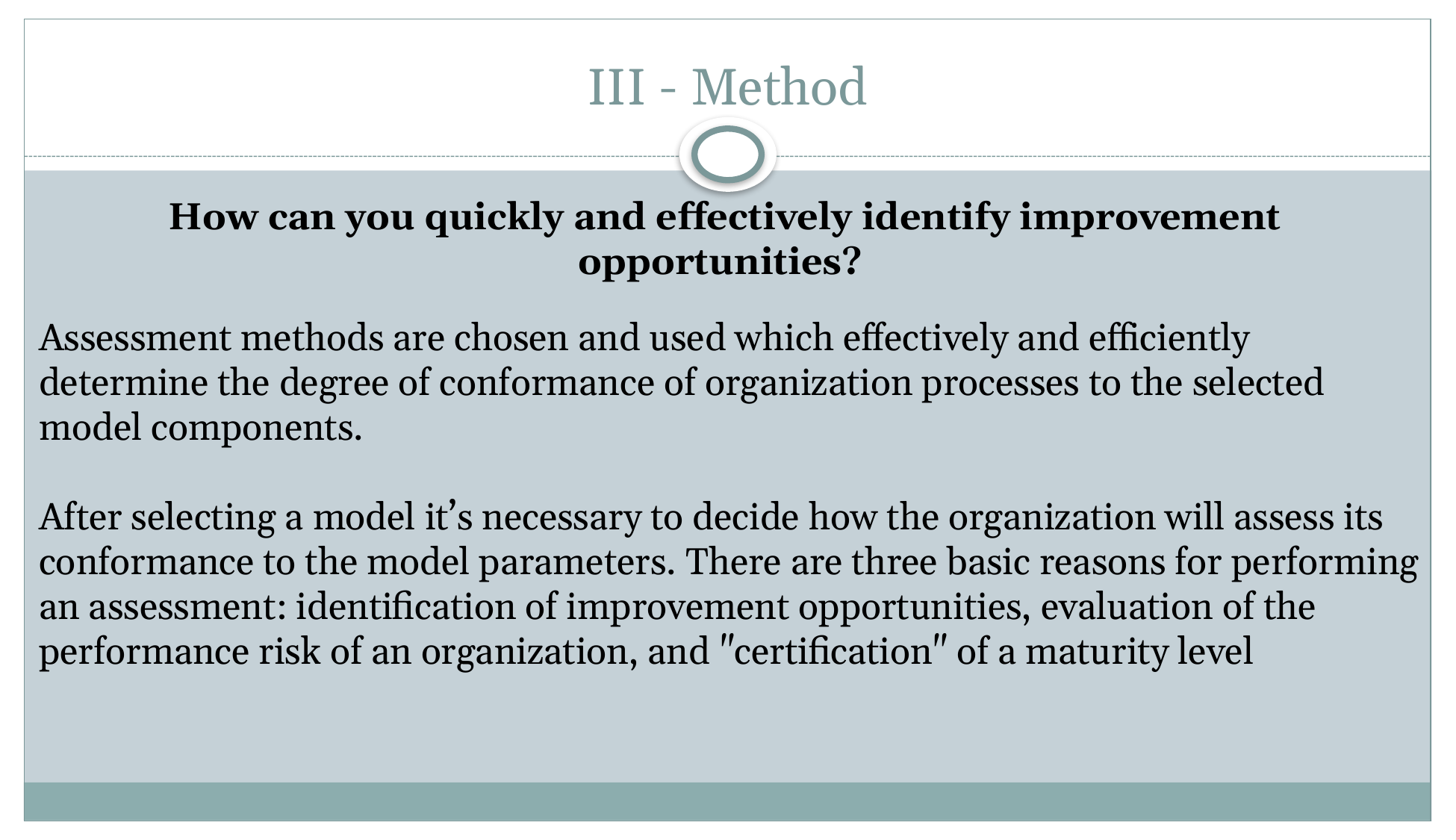

# III - Method
How can you quickly and effectively identify improvement opportunities?

Assessment methods are chosen and used which effectively and efficiently determine the degree of conformance of organization processes to the selected model components.

After selecting a model it’s necessary to decide how the organization will assess its conformance to the model parameters. There are three basic reasons for performing an assessment: identification of improvement opportunities, evaluation of the performance risk of an organization, and "certification" of a maturity level